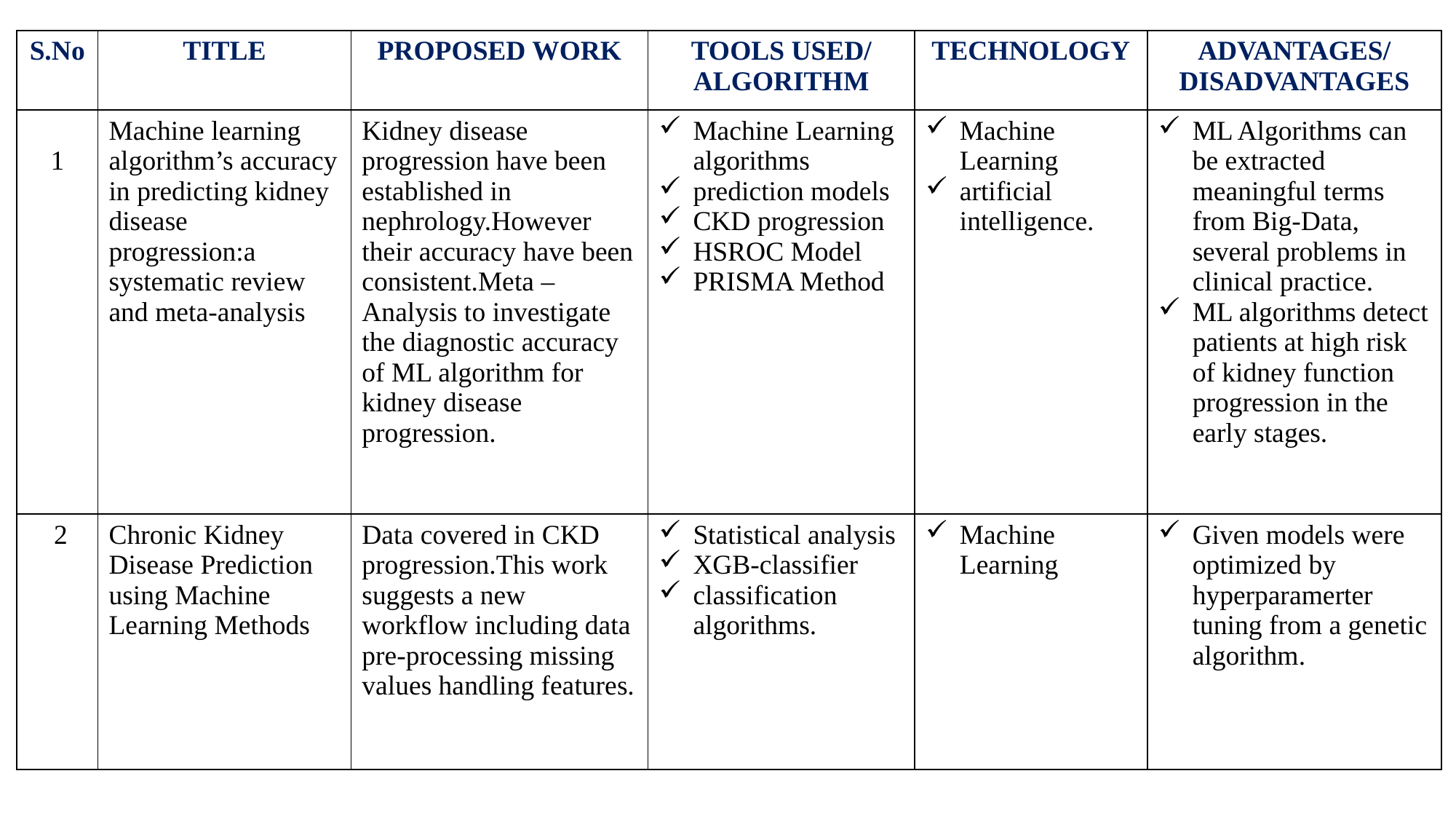

| S.No | TITLE | PROPOSED WORK | TOOLS USED/ ALGORITHM | TECHNOLOGY | ADVANTAGES/ DISADVANTAGES |
| --- | --- | --- | --- | --- | --- |
| 1 | Machine learning algorithm’s accuracy in predicting kidney disease progression:a systematic review and meta-analysis | Kidney disease progression have been established in nephrology.However their accuracy have been consistent.Meta –Analysis to investigate the diagnostic accuracy of ML algorithm for kidney disease progression. | Machine Learning algorithms prediction models CKD progression HSROC Model PRISMA Method | Machine Learning artificial intelligence. | ML Algorithms can be extracted meaningful terms from Big-Data, several problems in clinical practice. ML algorithms detect patients at high risk of kidney function progression in the early stages. |
| 2 | Chronic Kidney Disease Prediction using Machine Learning Methods | Data covered in CKD progression.This work suggests a new workflow including data pre-processing missing values handling features. | Statistical analysis XGB-classifier classification algorithms. | Machine Learning | Given models were optimized by hyperparamerter tuning from a genetic algorithm. |